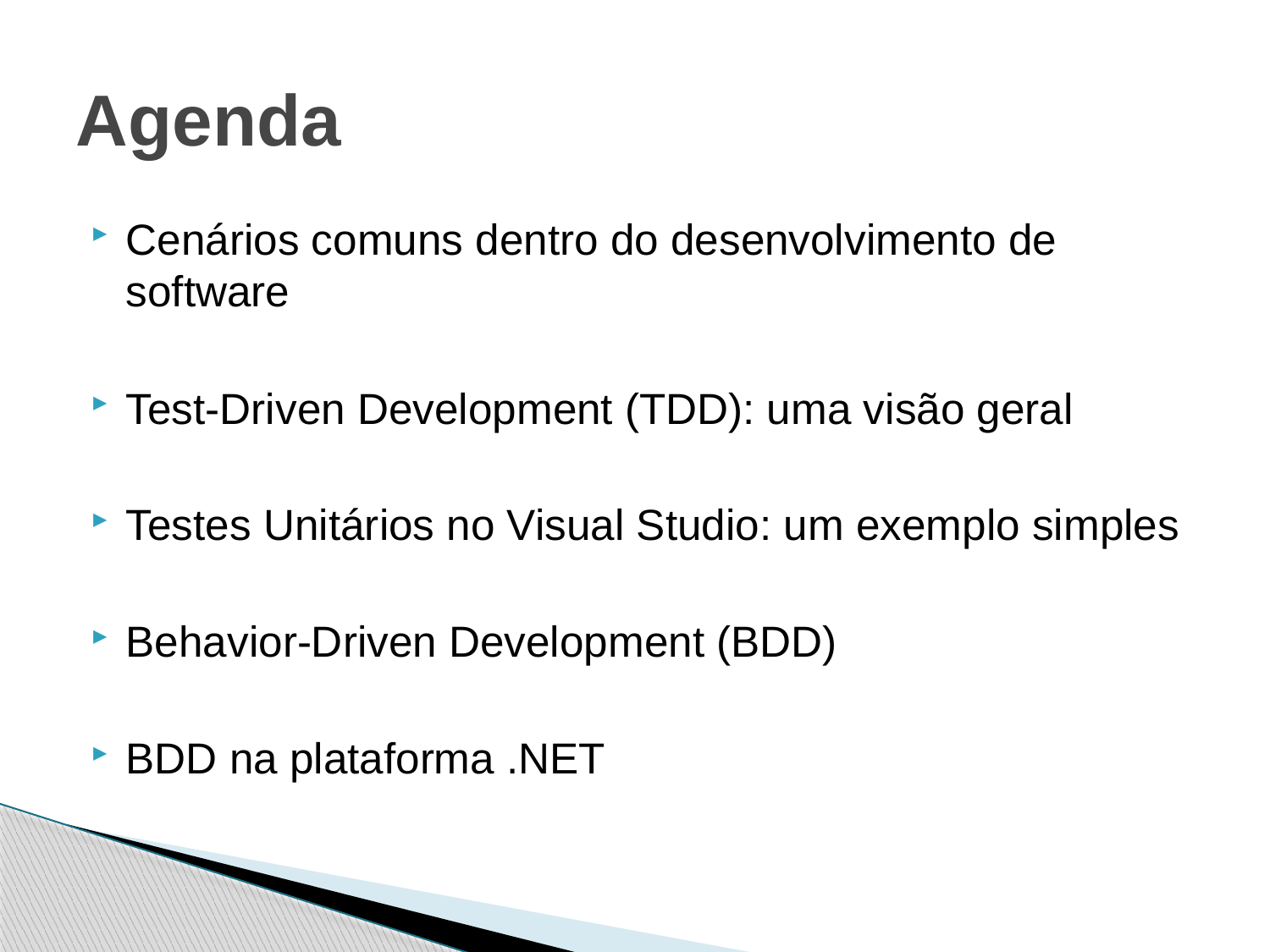

# Agenda
Cenários comuns dentro do desenvolvimento de software

Test-Driven Development (TDD): uma visão geral

Testes Unitários no Visual Studio: um exemplo simples

Behavior-Driven Development (BDD)

BDD na plataforma .NET